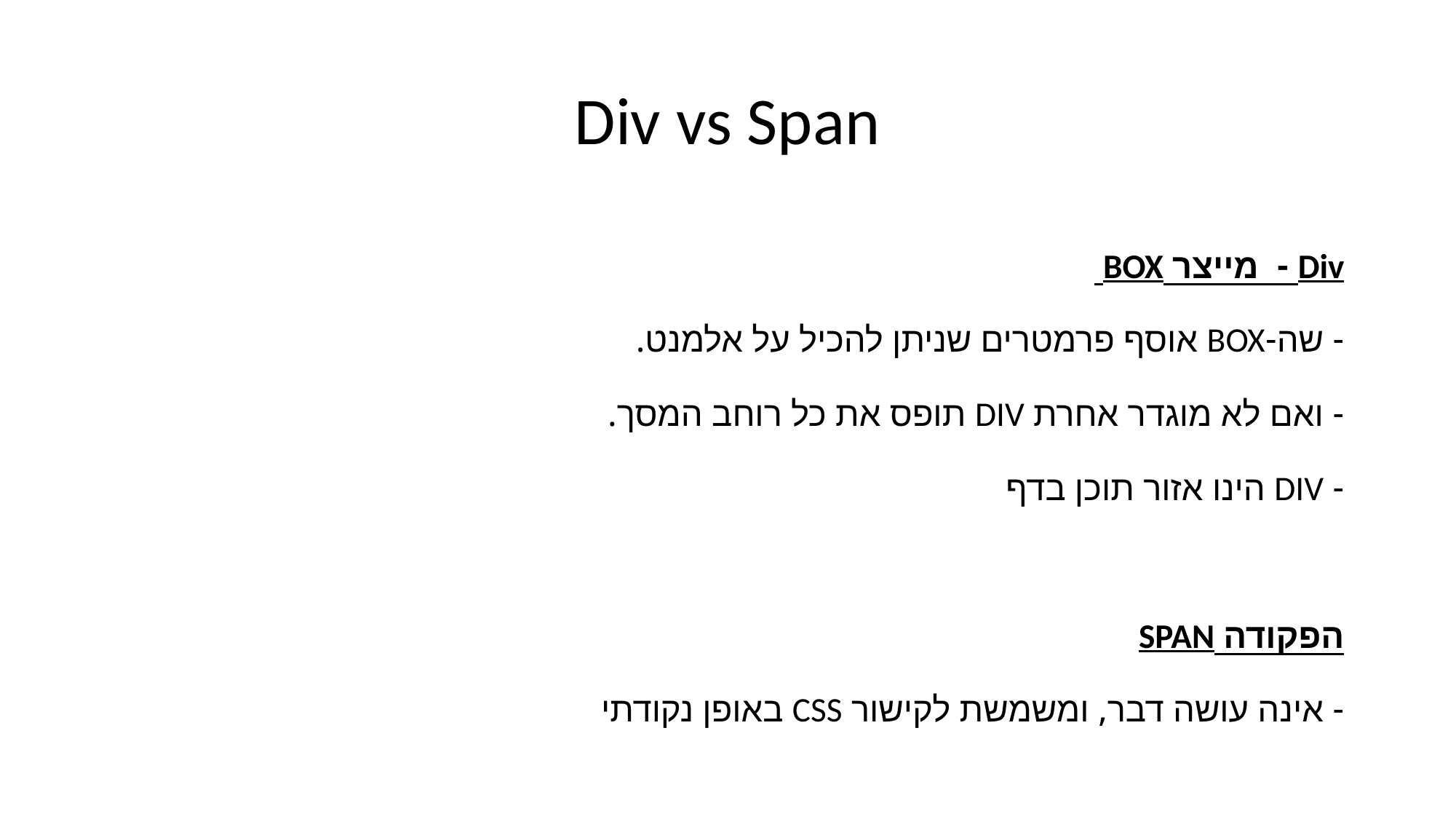

# Div vs Span
Div -  מייצר BOX
- שה-BOX אוסף פרמטרים שניתן להכיל על אלמנט.
- ואם לא מוגדר אחרת DIV תופס את כל רוחב המסך.
- DIV הינו אזור תוכן בדף

הפקודה SPAN
- אינה עושה דבר, ומשמשת לקישור CSS באופן נקודתי